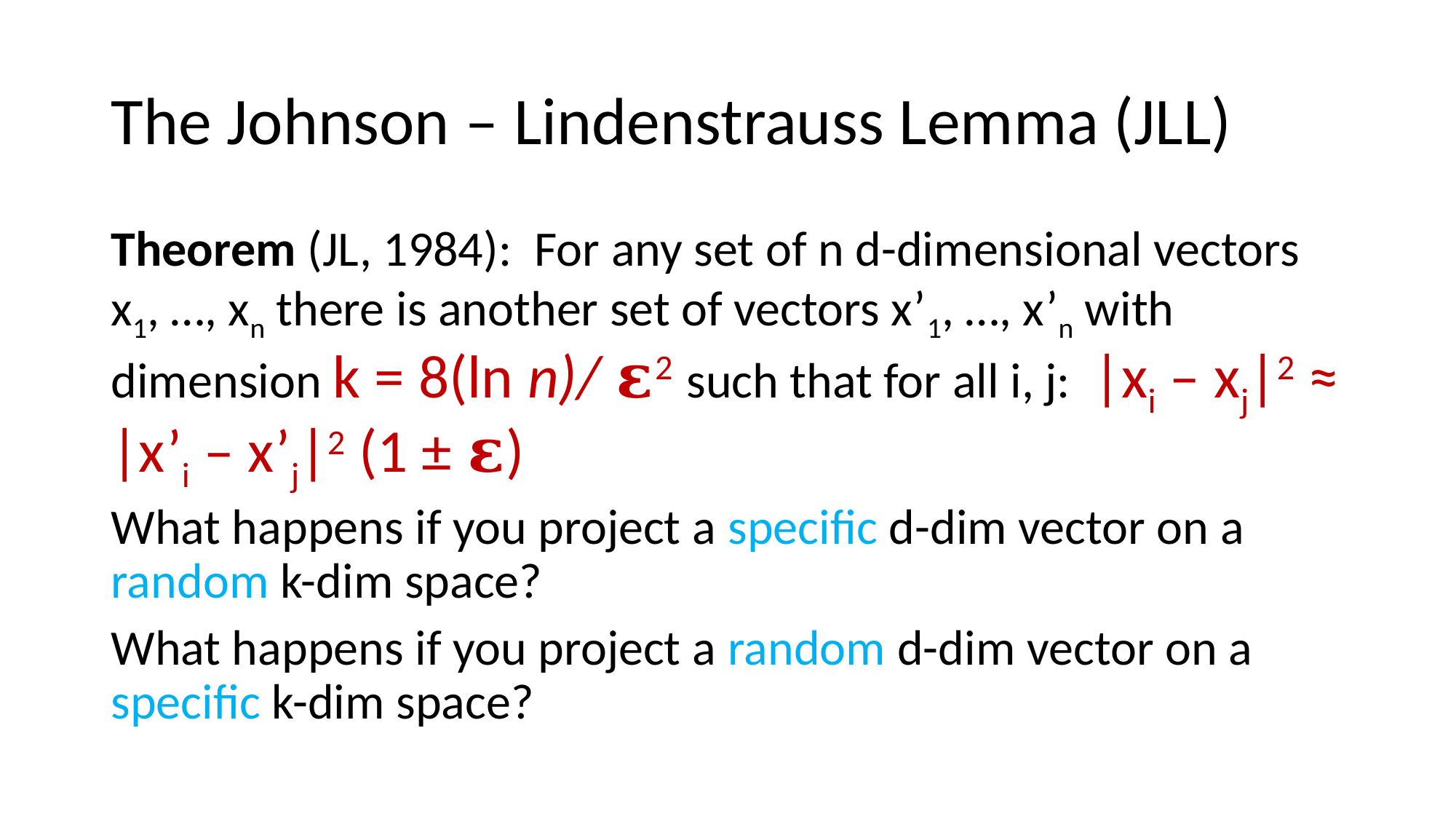

# The Johnson – Lindenstrauss Lemma (JLL)
Theorem (JL, 1984):  For any set of n d-dimensional vectors x1, …, xn there is another set of vectors x’1, …, x’n with dimension k = 8(ln n)/ 𝛆2 such that for all i, j:  |xi – xj|2 ≈ |x’i – x’j|2 (1 ± 𝛆)
What happens if you project a specific d-dim vector on a random k-dim space?
What happens if you project a random d-dim vector on a specific k-dim space?